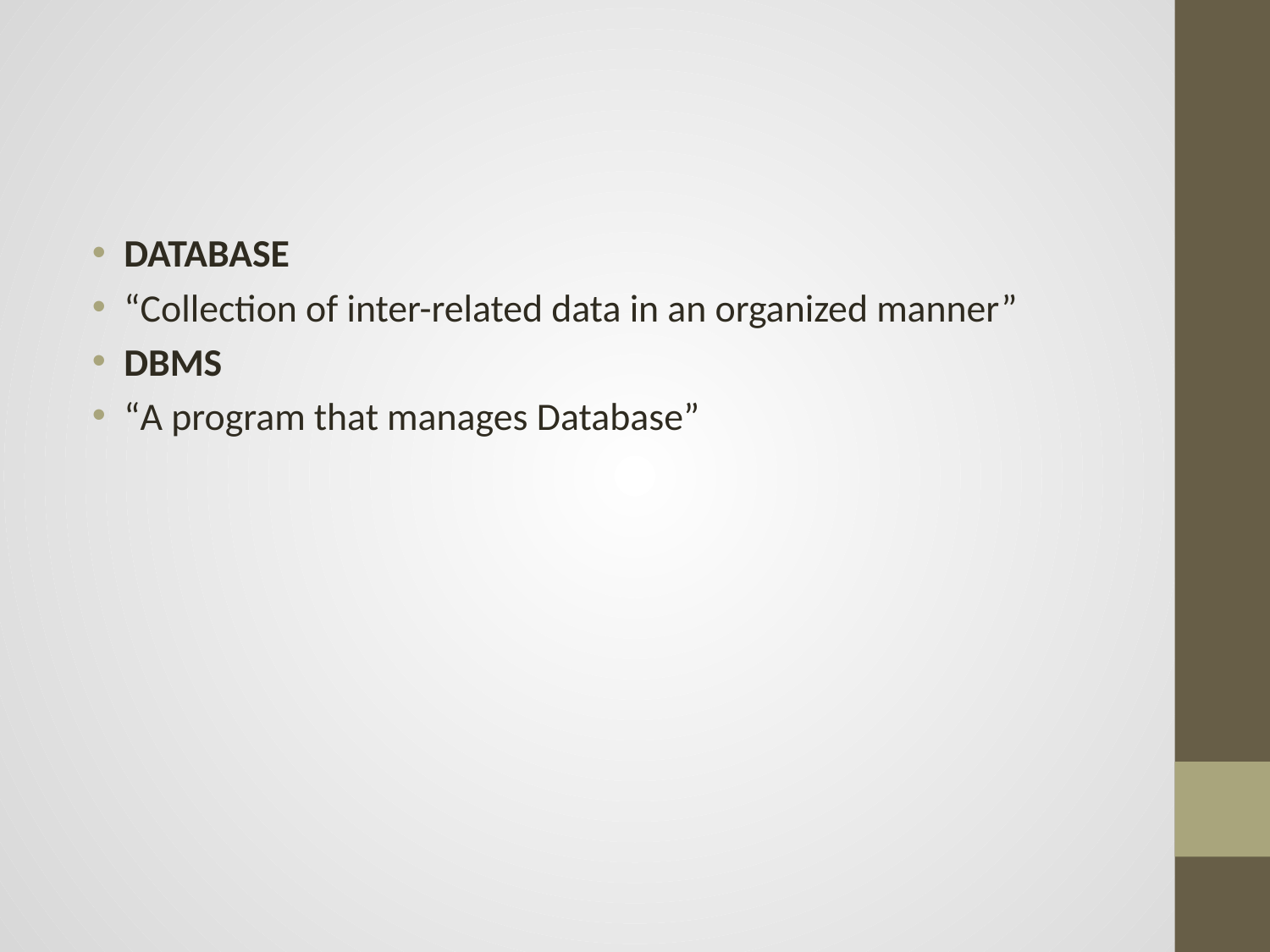

DATABASE
“Collection of inter-related data in an organized manner”
DBMS
“A program that manages Database”